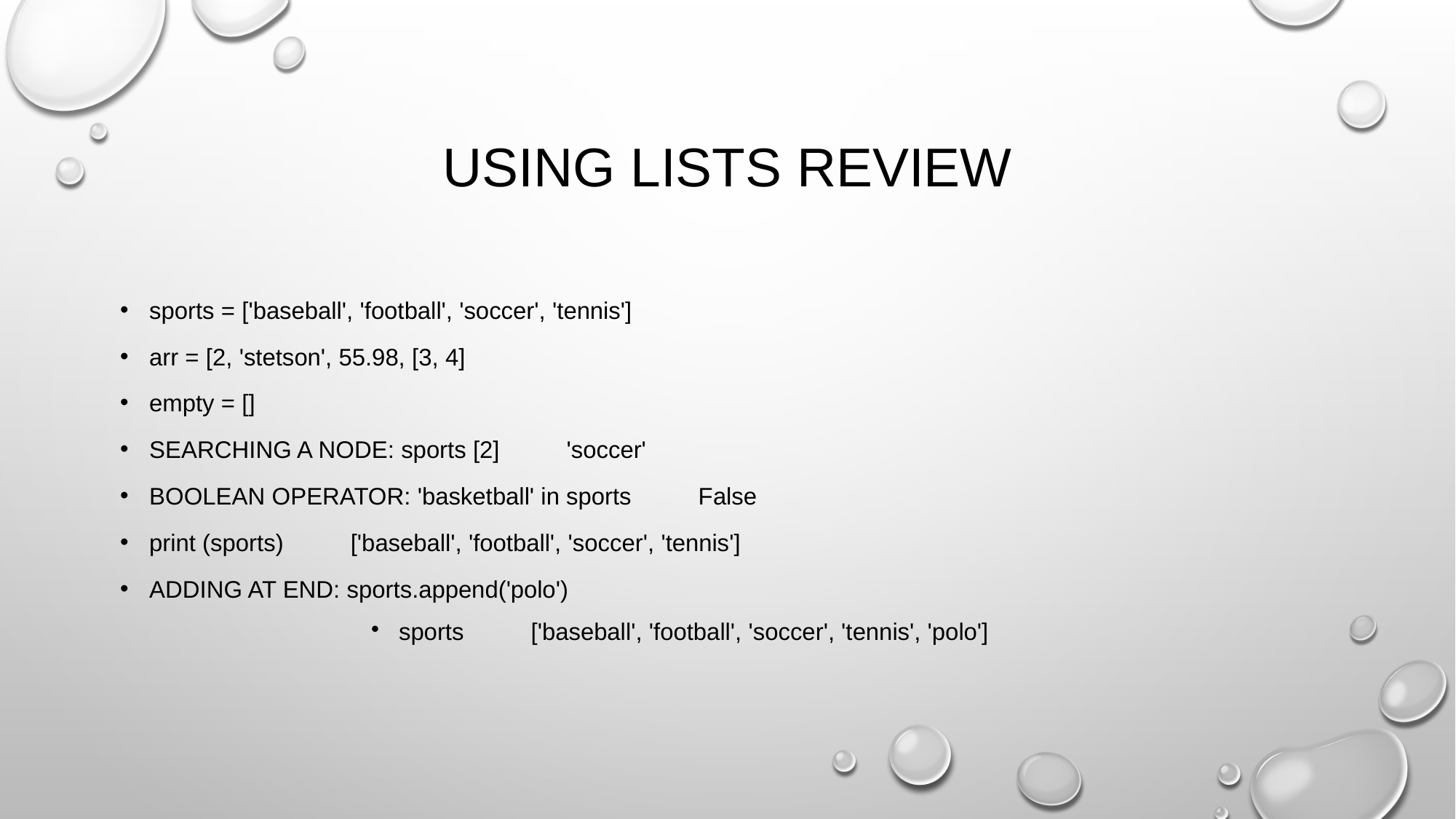

Using lists review

sports = ['baseball', 'football', 'soccer', 'tennis']
arr = [2, 'stetson', 55.98, [3, 4]
empty = []
SEARCHING A NODE: sports [2]          'soccer'
BOOLEAN OPERATOR: 'basketball' in sports          False
print (sports)          ['baseball', 'football', 'soccer', 'tennis']
ADDING AT END: sports.append('polo')
sports          ['baseball', 'football', 'soccer', 'tennis', 'polo']